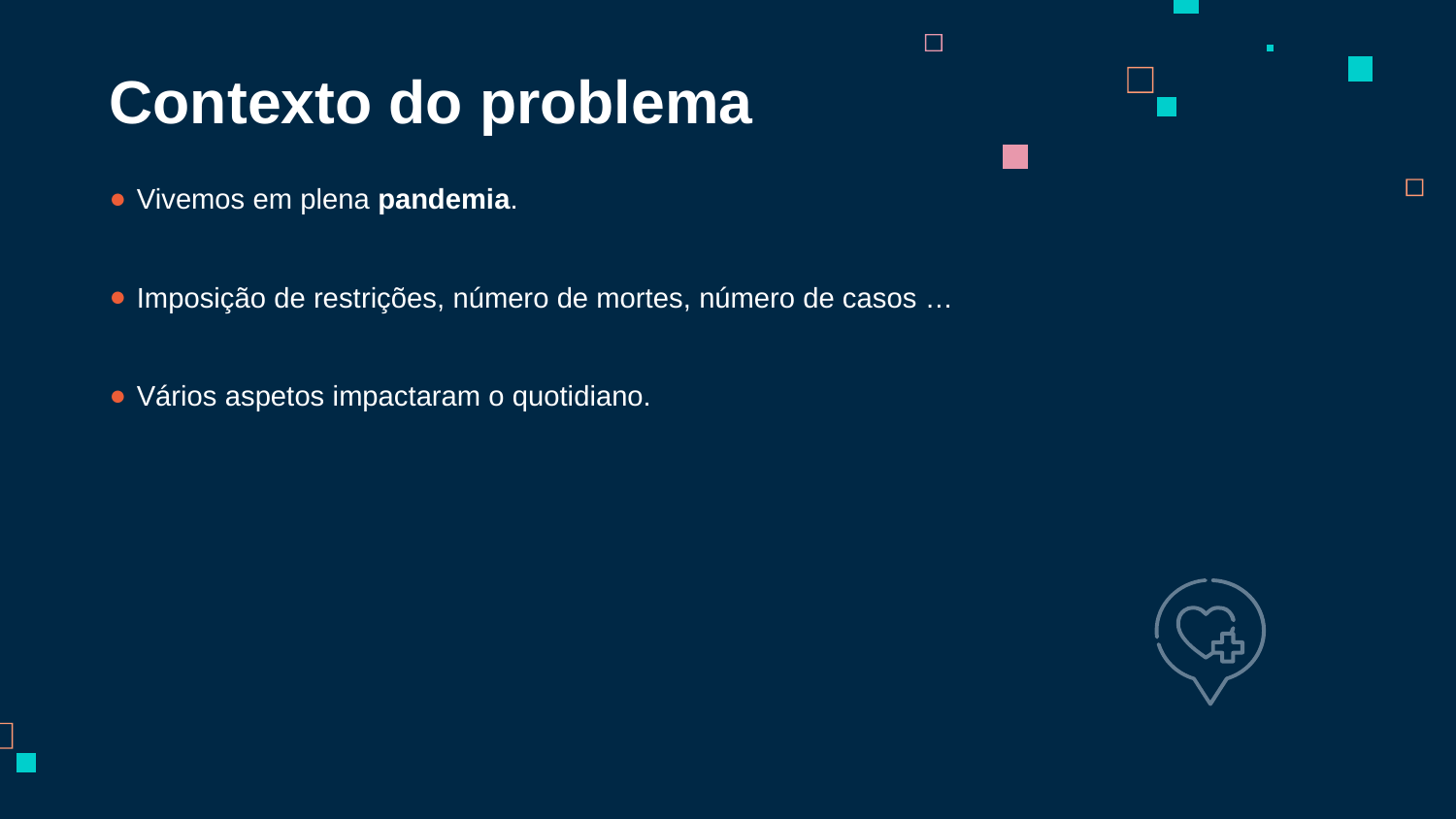

# Contexto do problema
Vivemos em plena pandemia.
Imposição de restrições, número de mortes, número de casos …
Vários aspetos impactaram o quotidiano.